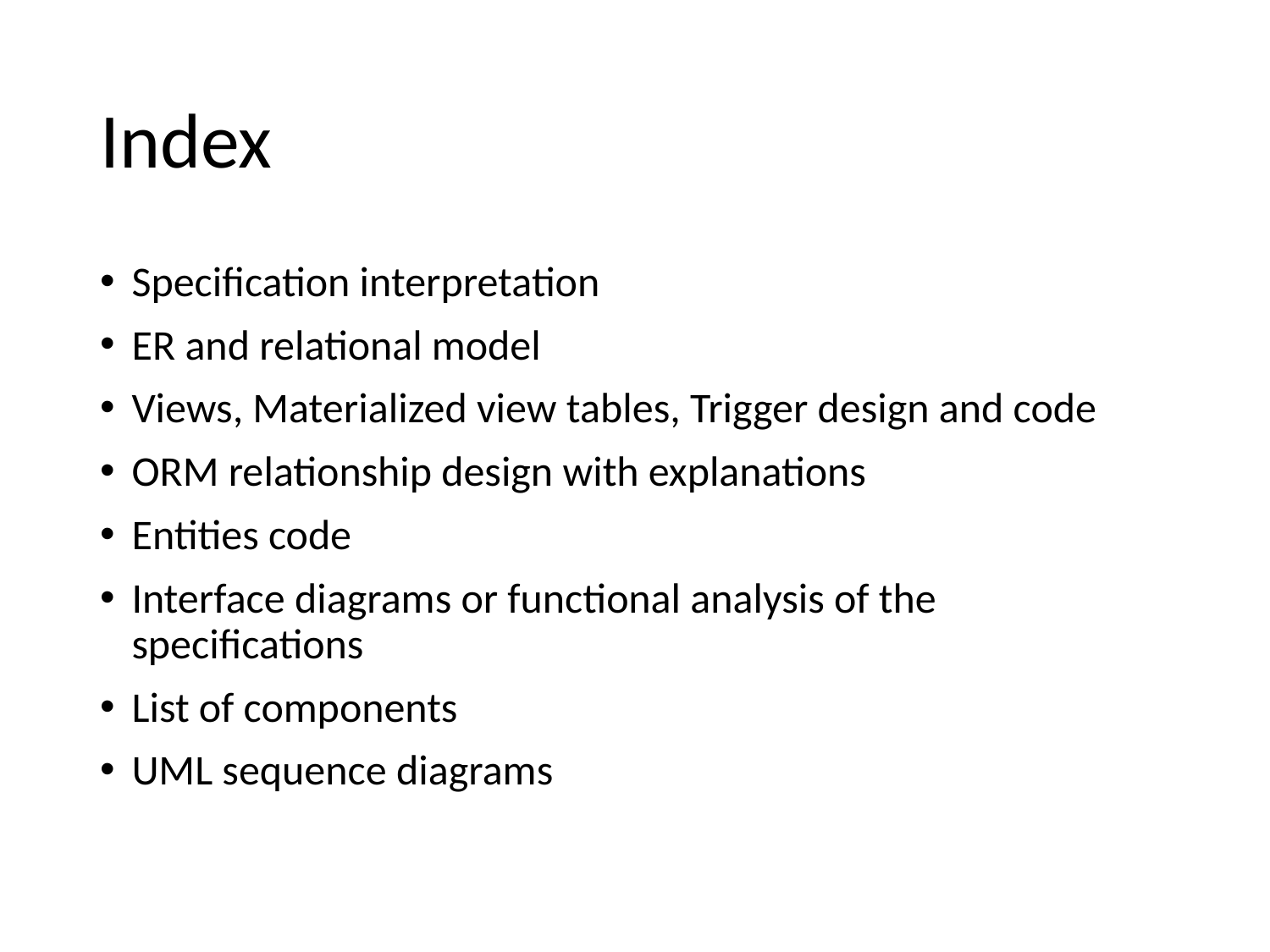

# Index
Specification interpretation
ER and relational model
Views, Materialized view tables, Trigger design and code
ORM relationship design with explanations
Entities code
Interface diagrams or functional analysis of the specifications
List of components
UML sequence diagrams